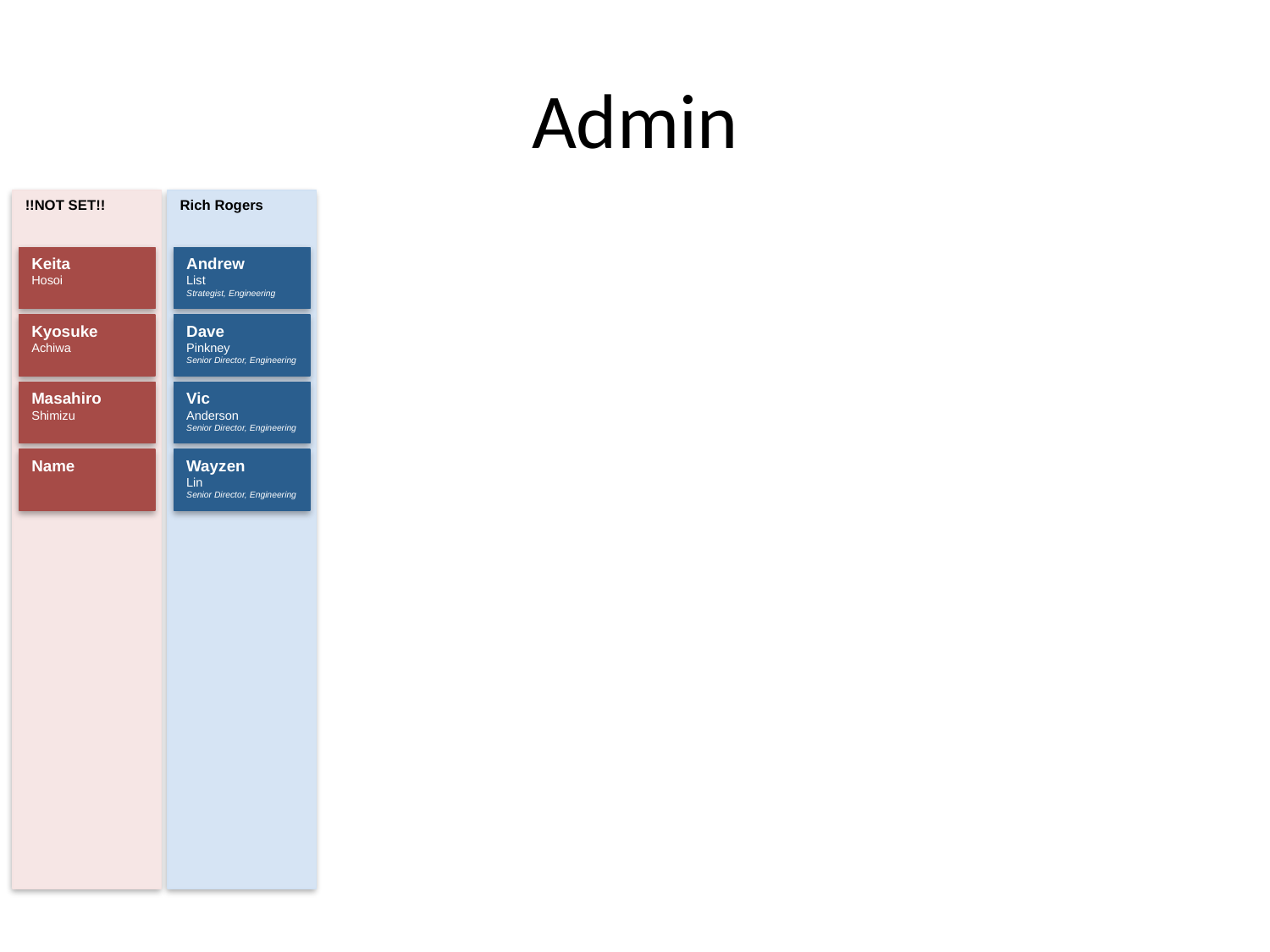

# Admin
!!NOT SET!!
Rich Rogers
KeitaHosoi
AndrewListStrategist, Engineering
KyosukeAchiwa
DavePinkneySenior Director, Engineering
MasahiroShimizu
VicAndersonSenior Director, Engineering
Name
WayzenLinSenior Director, Engineering